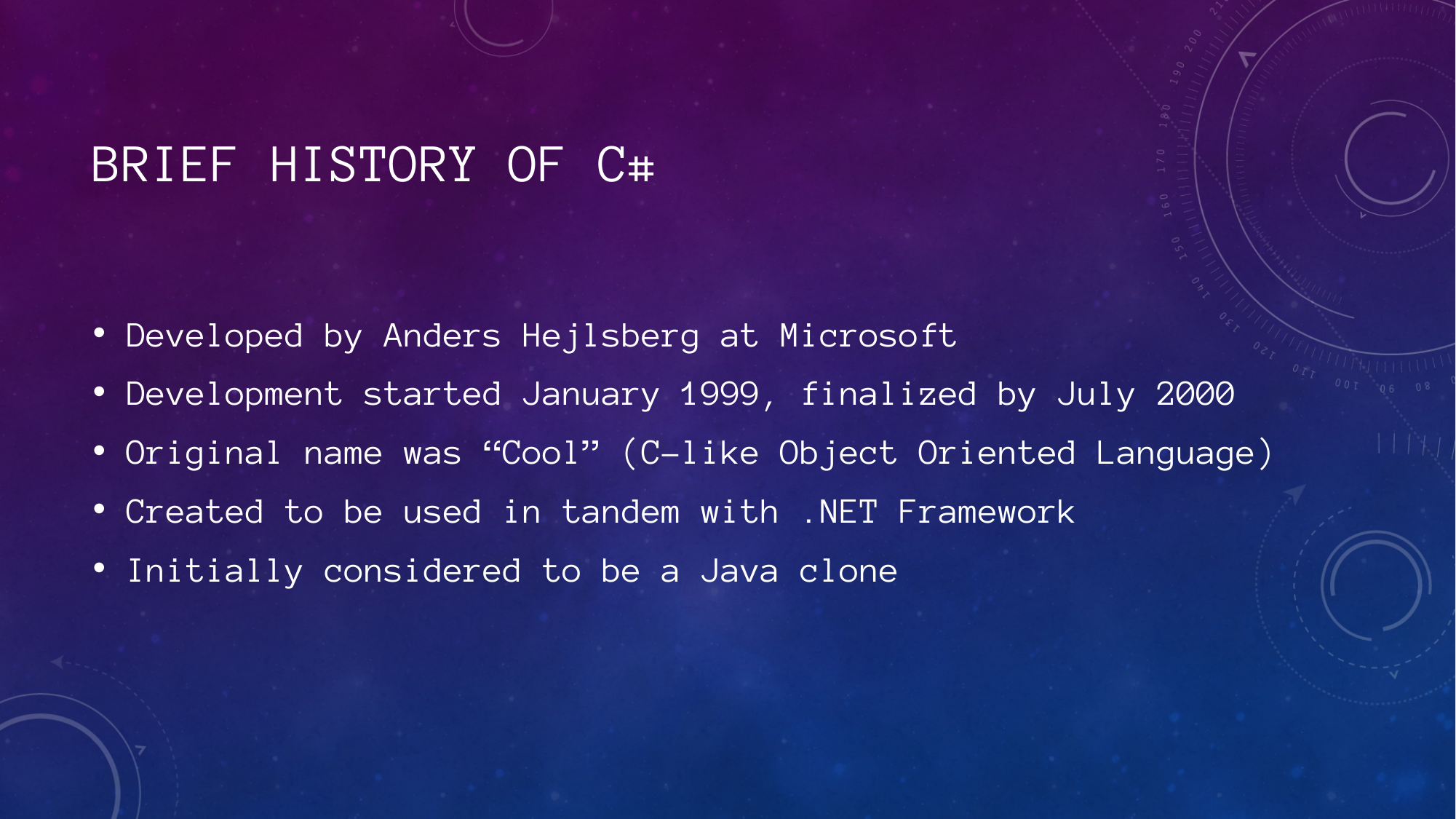

# Brief History of C#
Developed by Anders Hejlsberg at Microsoft
Development started January 1999, finalized by July 2000
Original name was “Cool” (C-like Object Oriented Language)
Created to be used in tandem with .NET Framework
Initially considered to be a Java clone